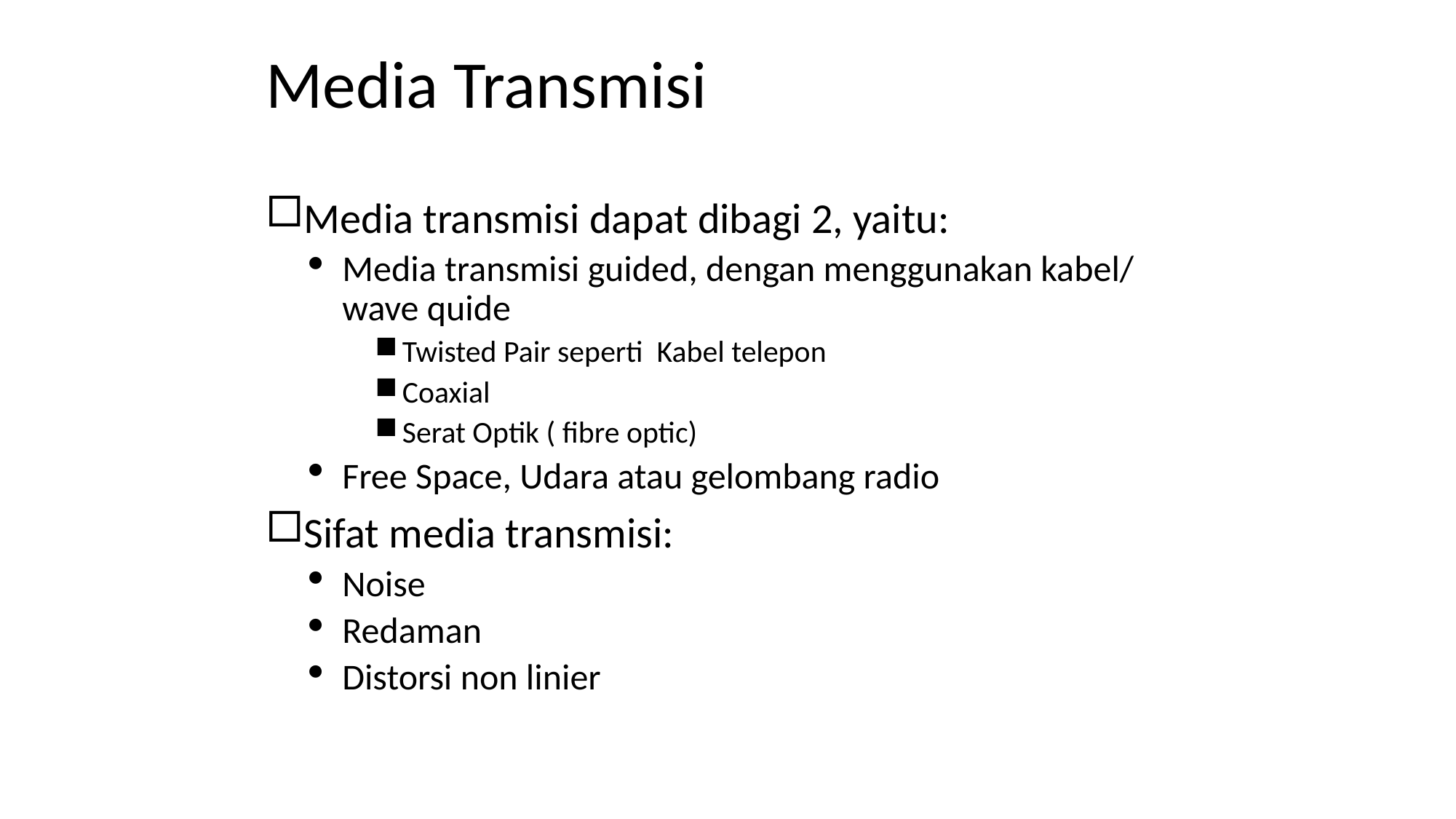

# Media Transmisi
Media transmisi dapat dibagi 2, yaitu:
Media transmisi guided, dengan menggunakan kabel/ wave quide
Twisted Pair seperti  Kabel telepon
Coaxial
Serat Optik ( fibre optic)
Free Space, Udara atau gelombang radio
Sifat media transmisi:
Noise
Redaman
Distorsi non linier